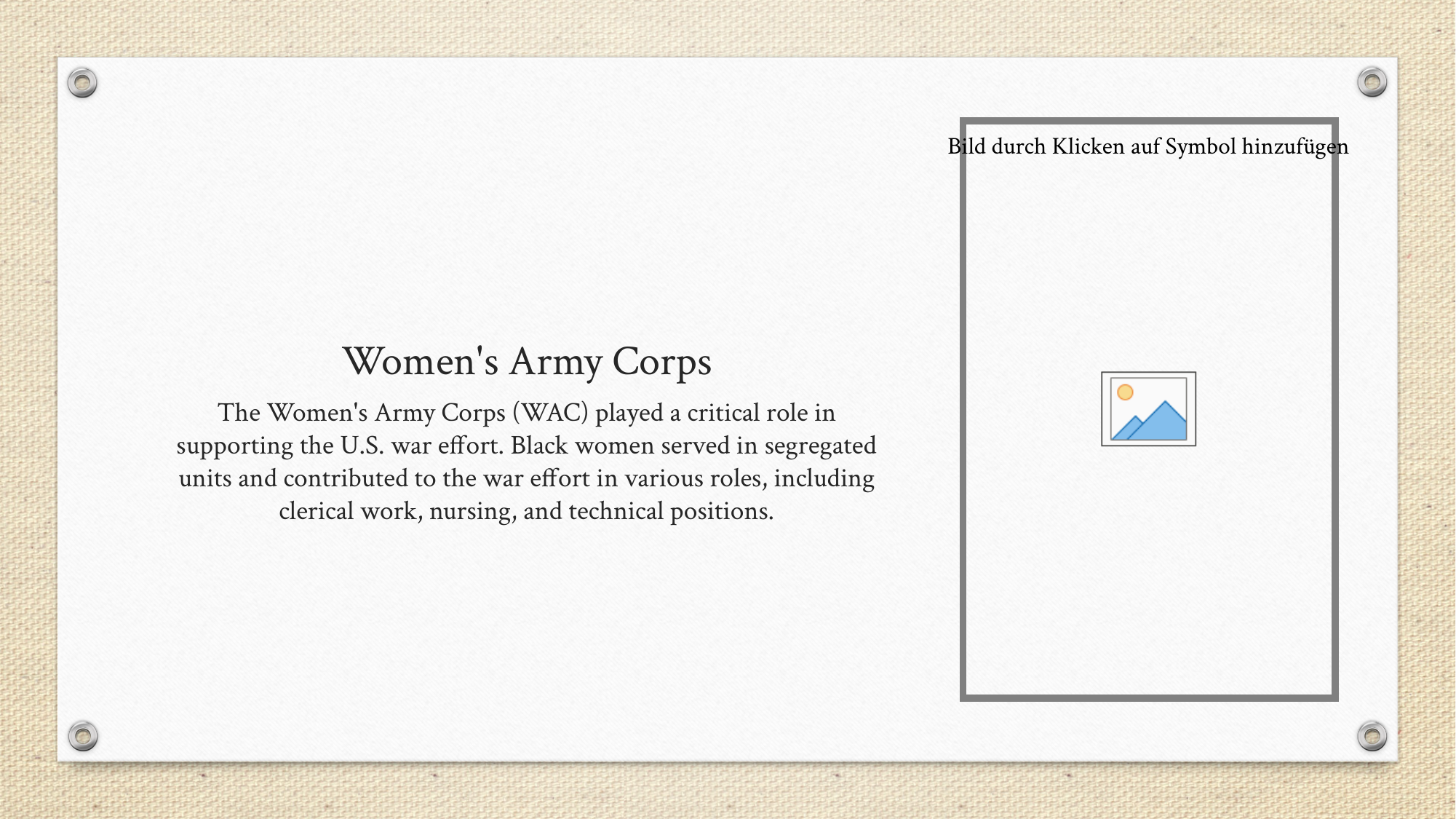

# Women's Army Corps
The Women's Army Corps (WAC) played a critical role in supporting the U.S. war effort. Black women served in segregated units and contributed to the war effort in various roles, including clerical work, nursing, and technical positions.